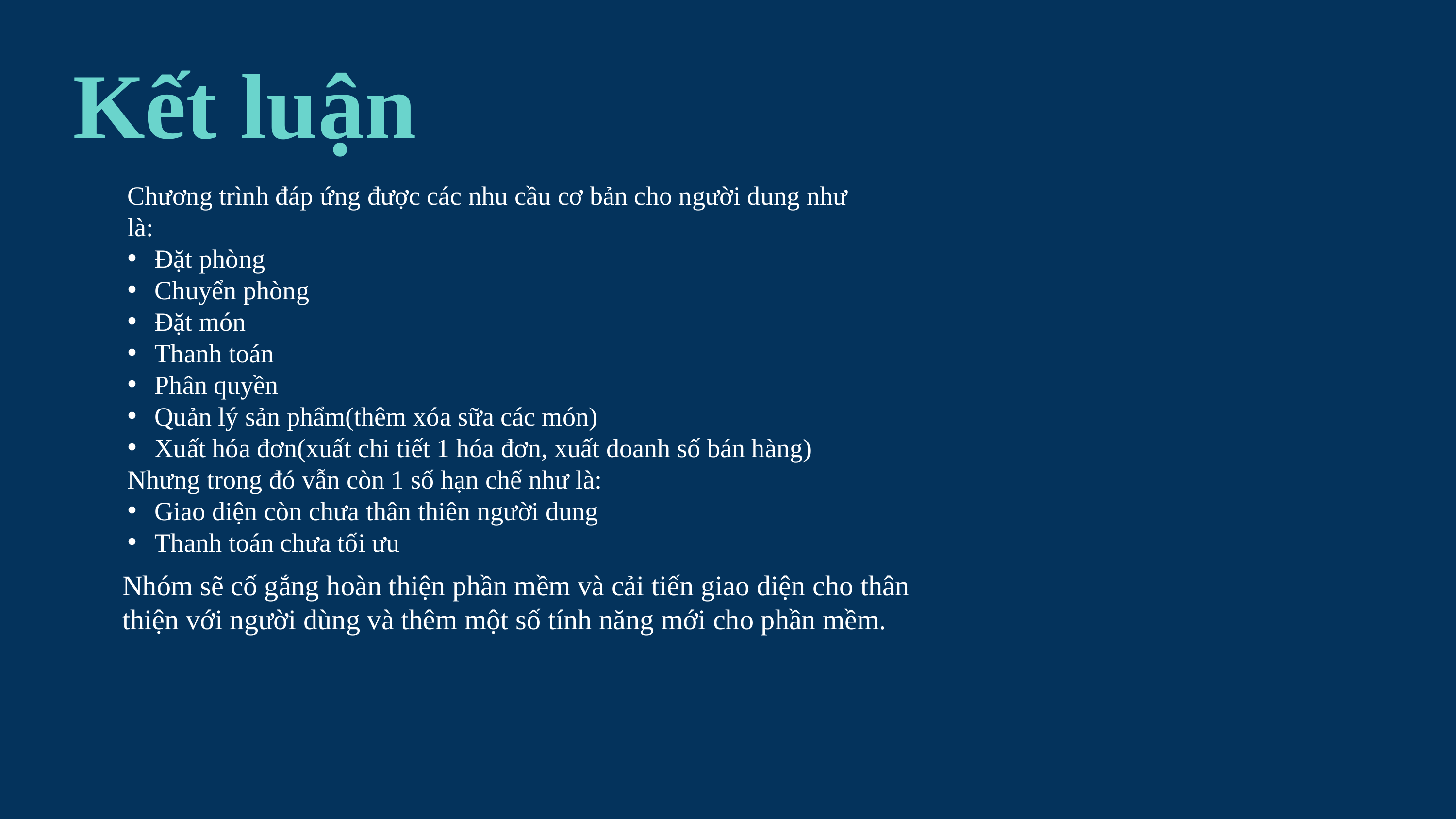

# Kết luận
Chương trình đáp ứng được các nhu cầu cơ bản cho người dung như là:
Đặt phòng
Chuyển phòng
Đặt món
Thanh toán
Phân quyền
Quản lý sản phẩm(thêm xóa sữa các món)
Xuất hóa đơn(xuất chi tiết 1 hóa đơn, xuất doanh số bán hàng)
Nhưng trong đó vẫn còn 1 số hạn chế như là:
Giao diện còn chưa thân thiên người dung
Thanh toán chưa tối ưu

Nhóm sẽ cố gắng hoàn thiện phần mềm và cải tiến giao diện cho thân thiện với người dùng và thêm một số tính năng mới cho phần mềm.